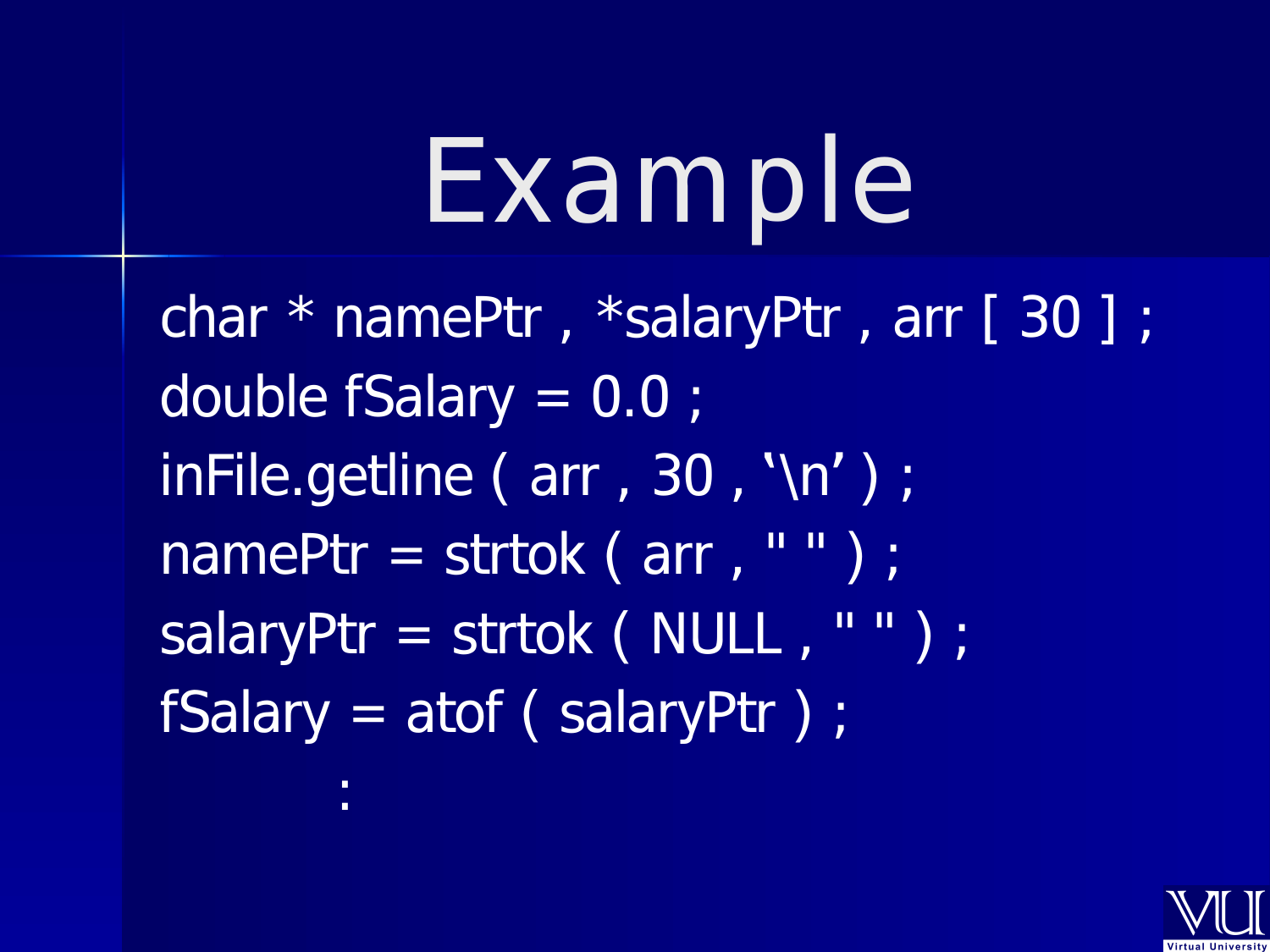

# Example
char * namePtr , *salaryPtr , arr [ 30 ] ;
double fSalary = 0.0 ;
inFile.getline ( arr , 30 , ‘\n’ ) ;
namePtr = strtok ( arr , " " ) ;
salaryPtr = strtok ( NULL , " " ) ;
fSalary = atof ( salaryPtr ) ;
		: